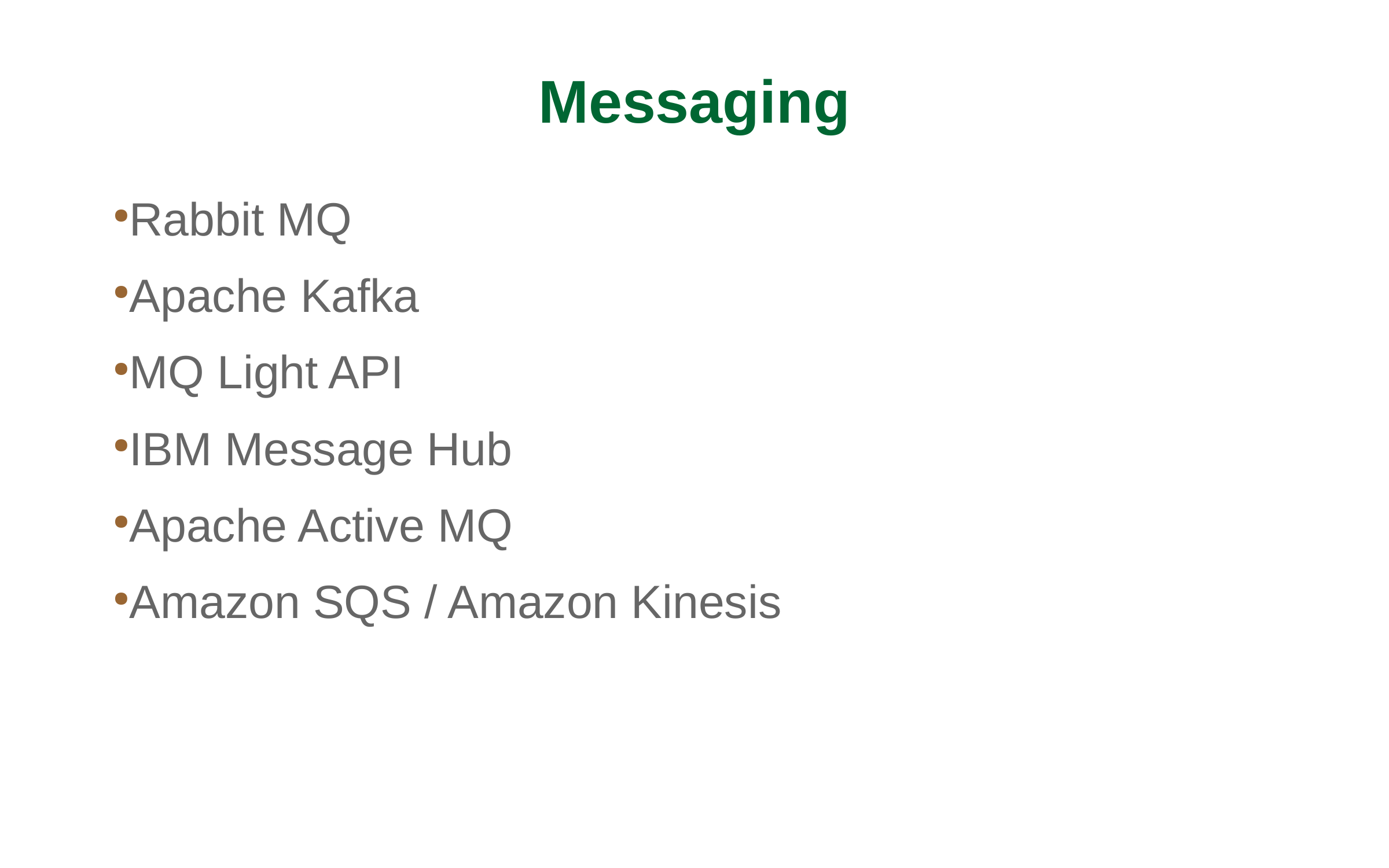

Messaging
Rabbit MQ
Apache Kafka
MQ Light API
IBM Message Hub
Apache Active MQ
Amazon SQS / Amazon Kinesis